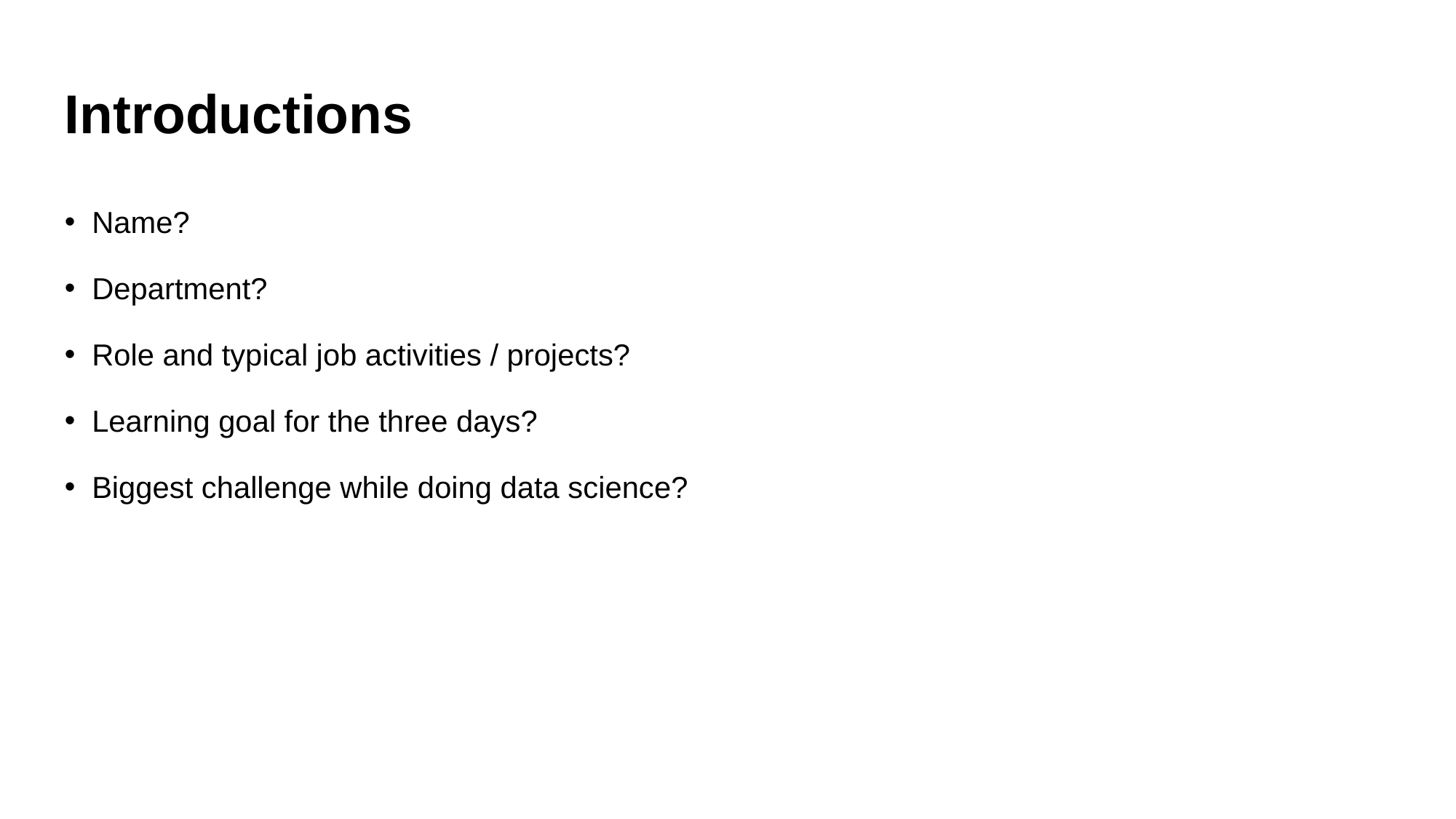

Introductions
Name?
Department?
Role and typical job activities / projects?
Learning goal for the three days?
Biggest challenge while doing data science?